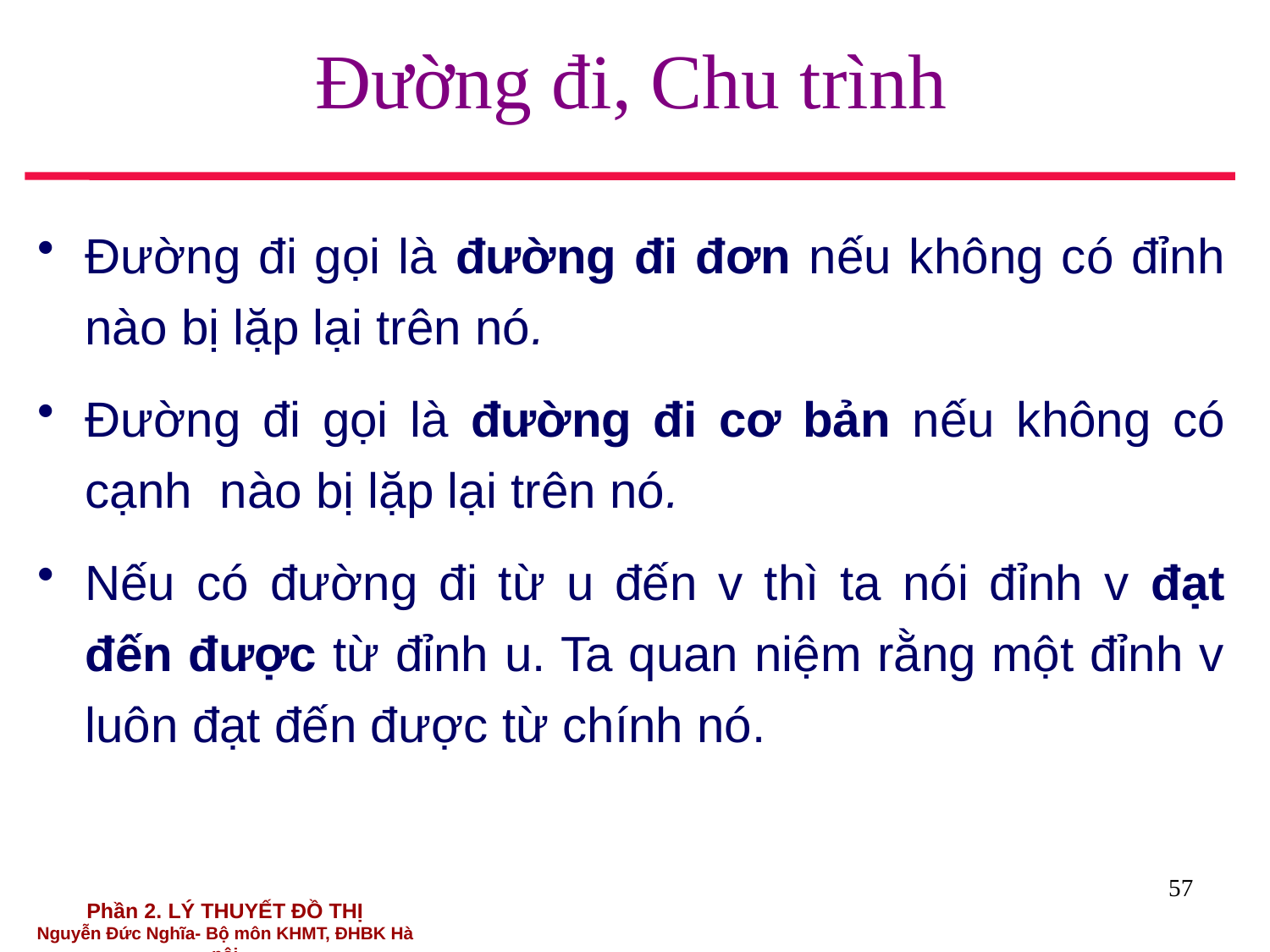

# Đường đi, Chu trình
Đường đi gọi là đường đi đơn nếu không có đỉnh nào bị lặp lại trên nó.
Đường đi gọi là đường đi cơ bản nếu không có cạnh  nào bị lặp lại trên nó.
Nếu có đường đi từ u đến v thì ta nói đỉnh v đạt đến được từ đỉnh u. Ta quan niệm rằng một đỉnh v luôn đạt đến được từ chính nó.

57
Phần 2. LÝ THUYẾT ĐỒ THỊ
Nguyễn Đức Nghĩa- Bộ môn KHMT, ĐHBK Hà nội